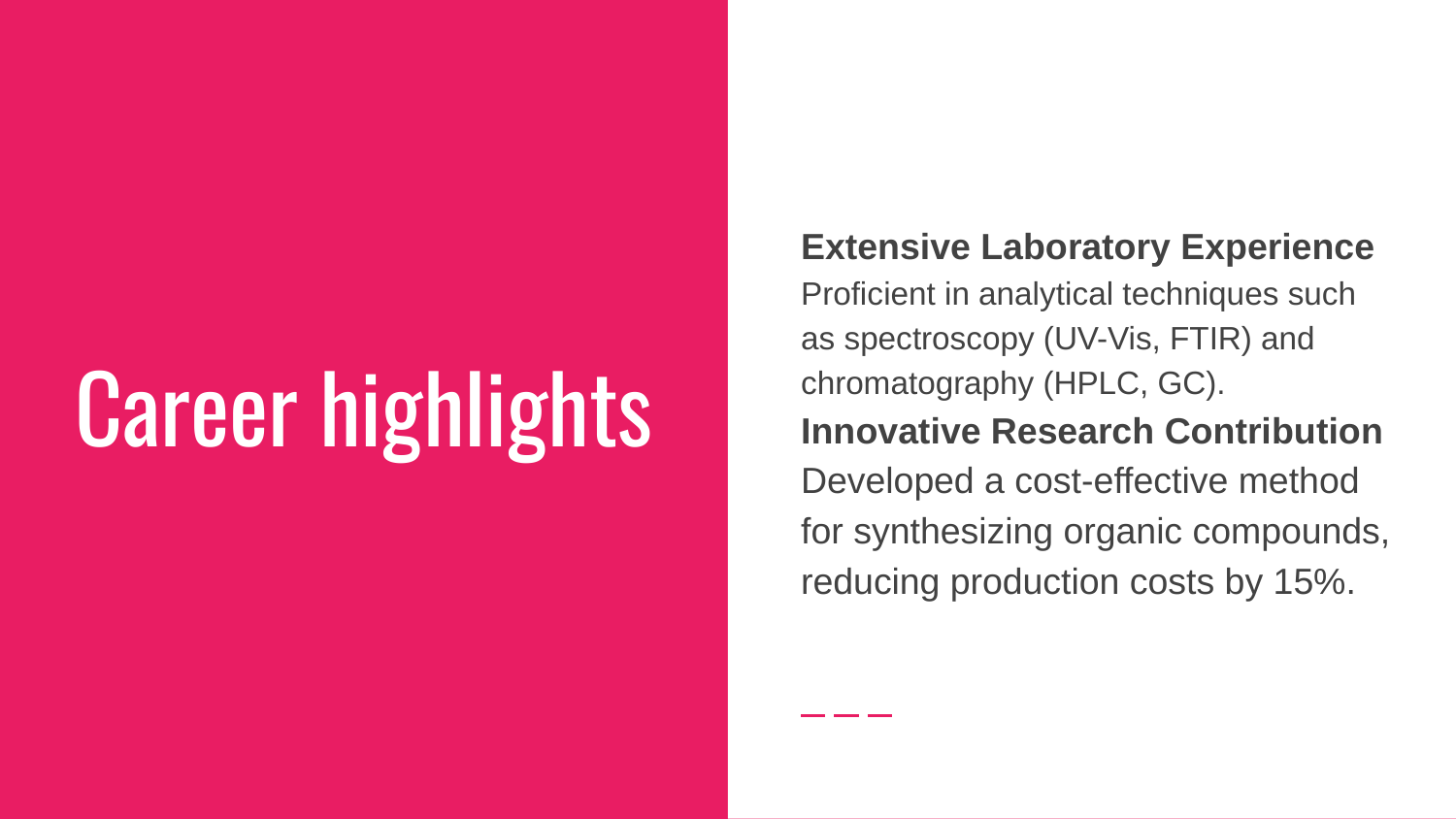

Extensive Laboratory Experience
Proficient in analytical techniques such as spectroscopy (UV-Vis, FTIR) and chromatography (HPLC, GC).
Innovative Research Contribution
Developed a cost-effective method for synthesizing organic compounds, reducing production costs by 15%.
# Career highlights